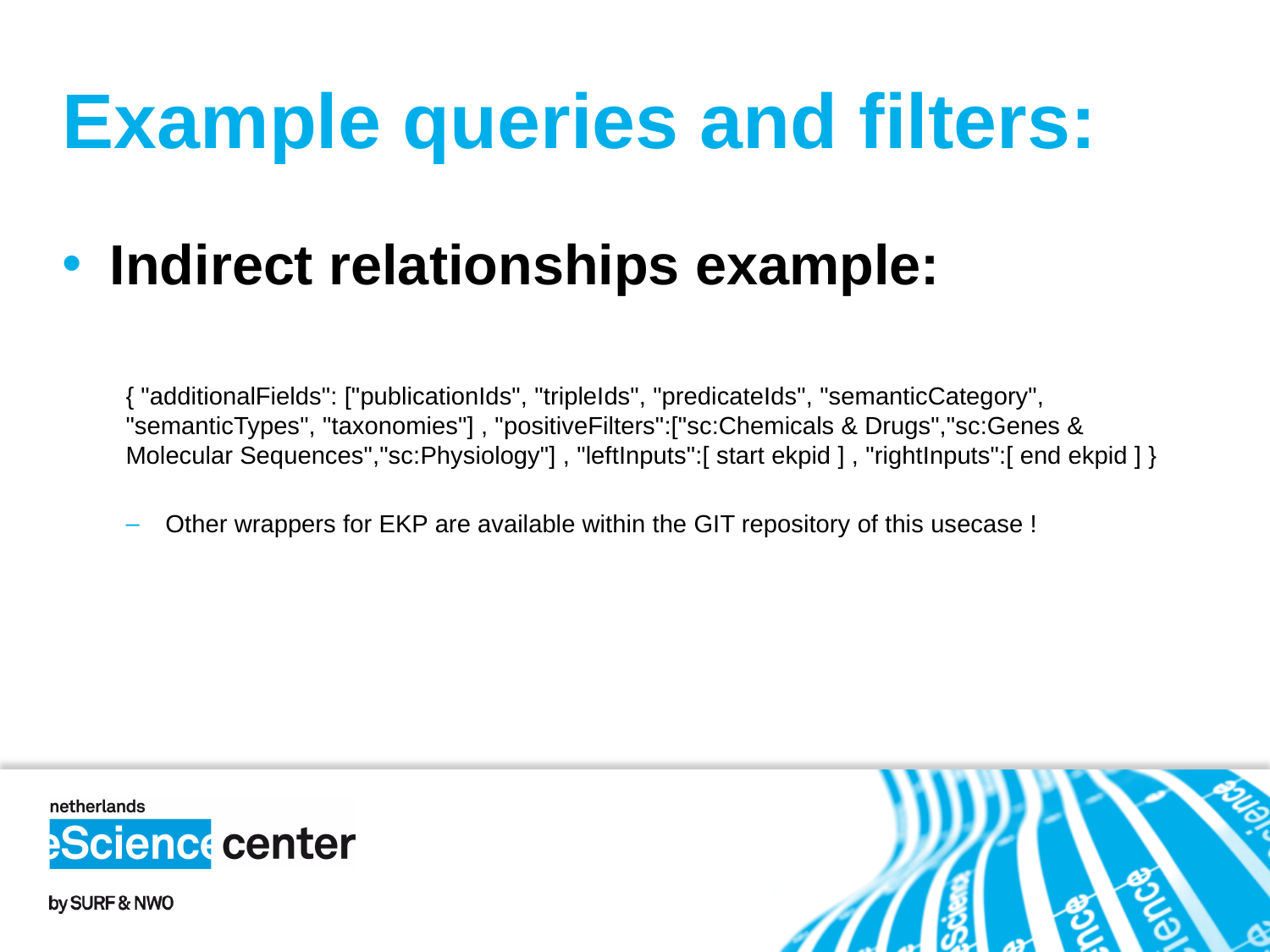

# Example queries and filters:
Indirect relationships example:

{ "additionalFields": ["publicationIds", "tripleIds", "predicateIds", "semanticCategory", "semanticTypes", "taxonomies"] , "positiveFilters":["sc:Chemicals & Drugs","sc:Genes & Molecular Sequences","sc:Physiology"] , "leftInputs":[ start ekpid ] , "rightInputs":[ end ekpid ] }

Other wrappers for EKP are available within the GIT repository of this usecase !